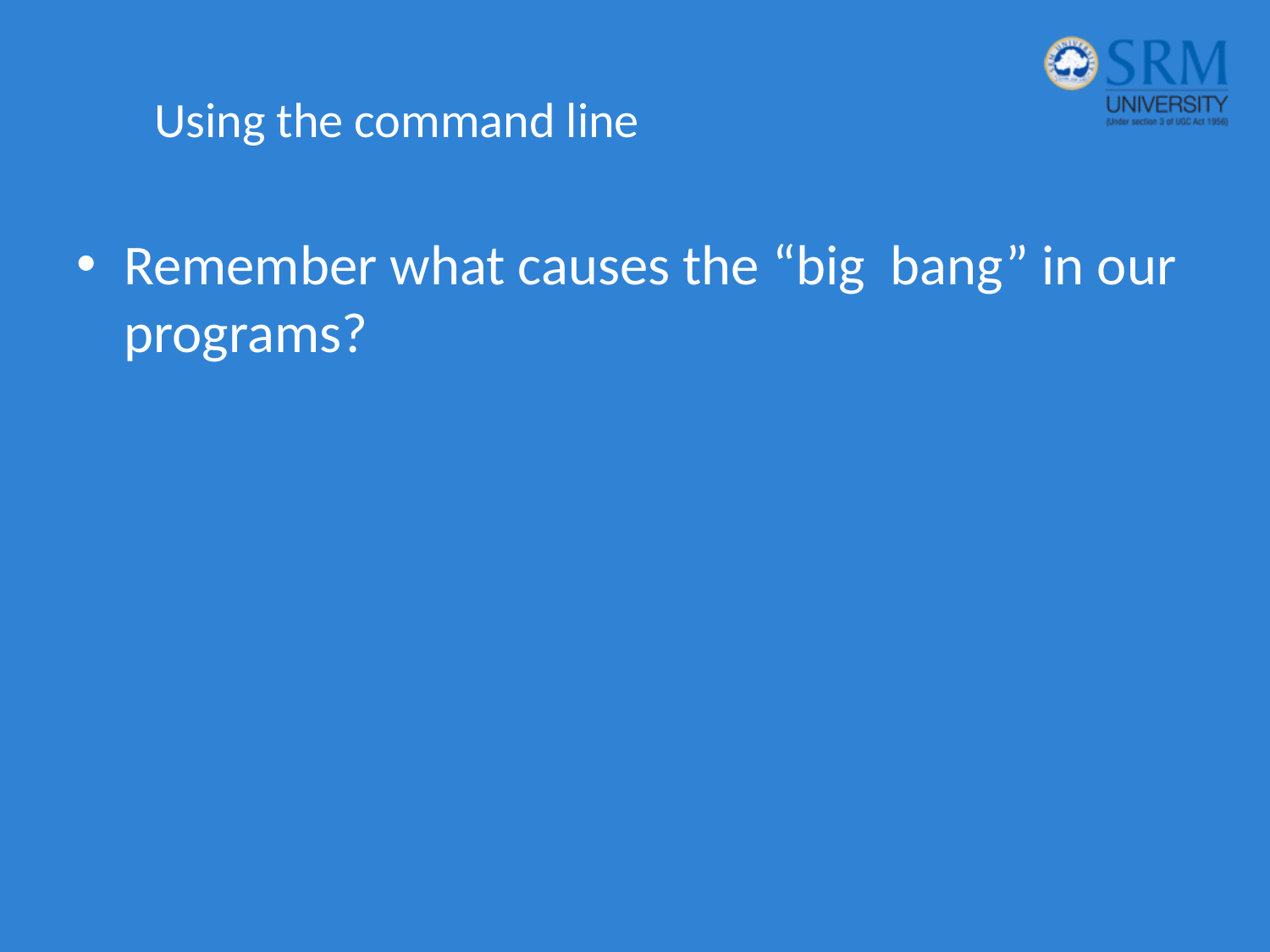

# Using the command line
Remember what causes the “big  bang” in our programs?